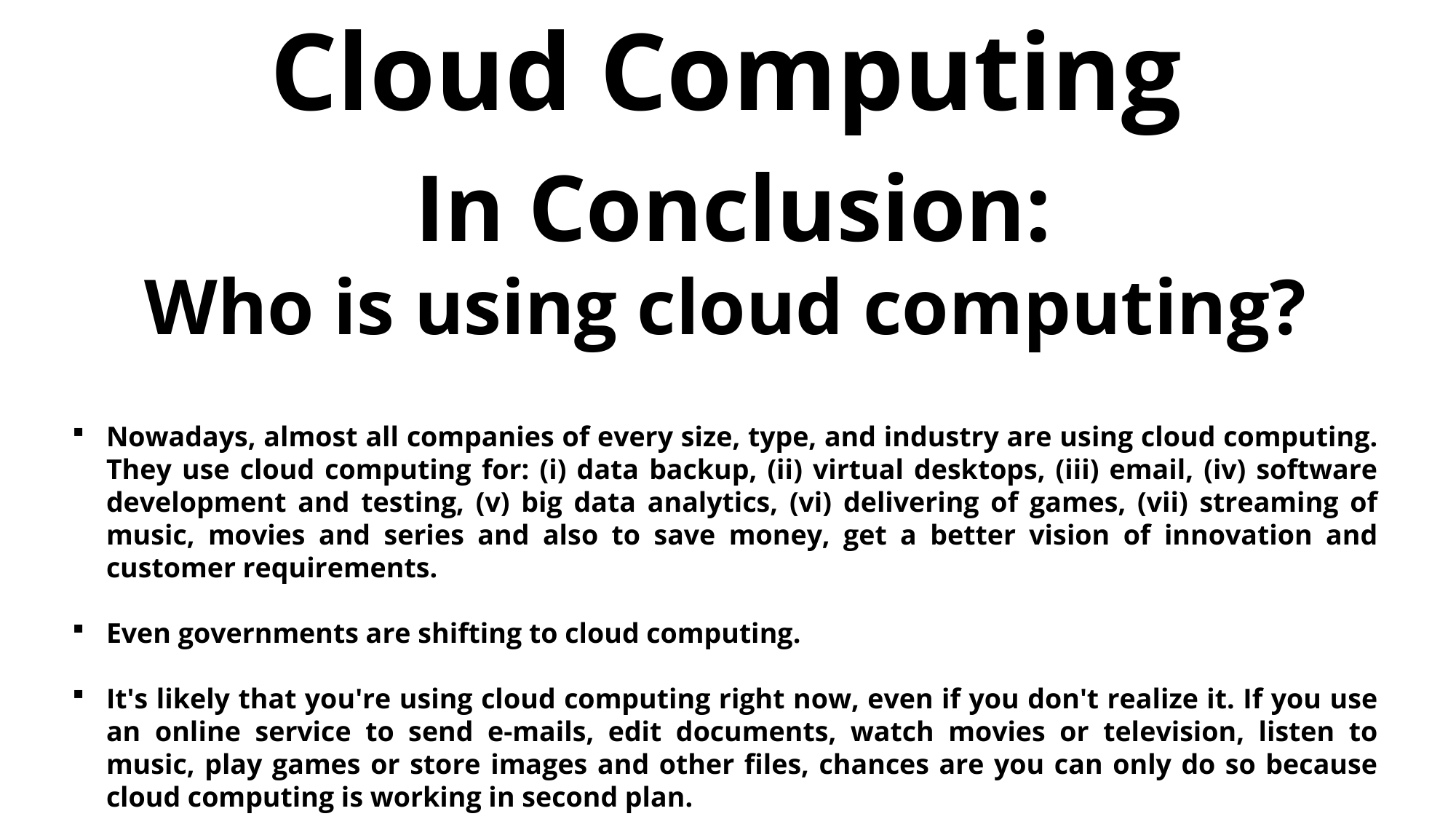

Cloud Computing

 In Conclusion:
Who is using cloud computing?

Nowadays, almost all companies of every size, type, and industry are using cloud computing. They use cloud computing for: (i) data backup, (ii) virtual desktops, (iii) email, (iv) software development and testing, (v) big data analytics, (vi) delivering of games, (vii) streaming of music, movies and series and also to save money, get a better vision of innovation and customer requirements.

Even governments are shifting to cloud computing.

It's likely that you're using cloud computing right now, even if you don't realize it. If you use an online service to send e-mails, edit documents, watch movies or television, listen to music, play games or store images and other files, chances are you can only do so because cloud computing is working in second plan.